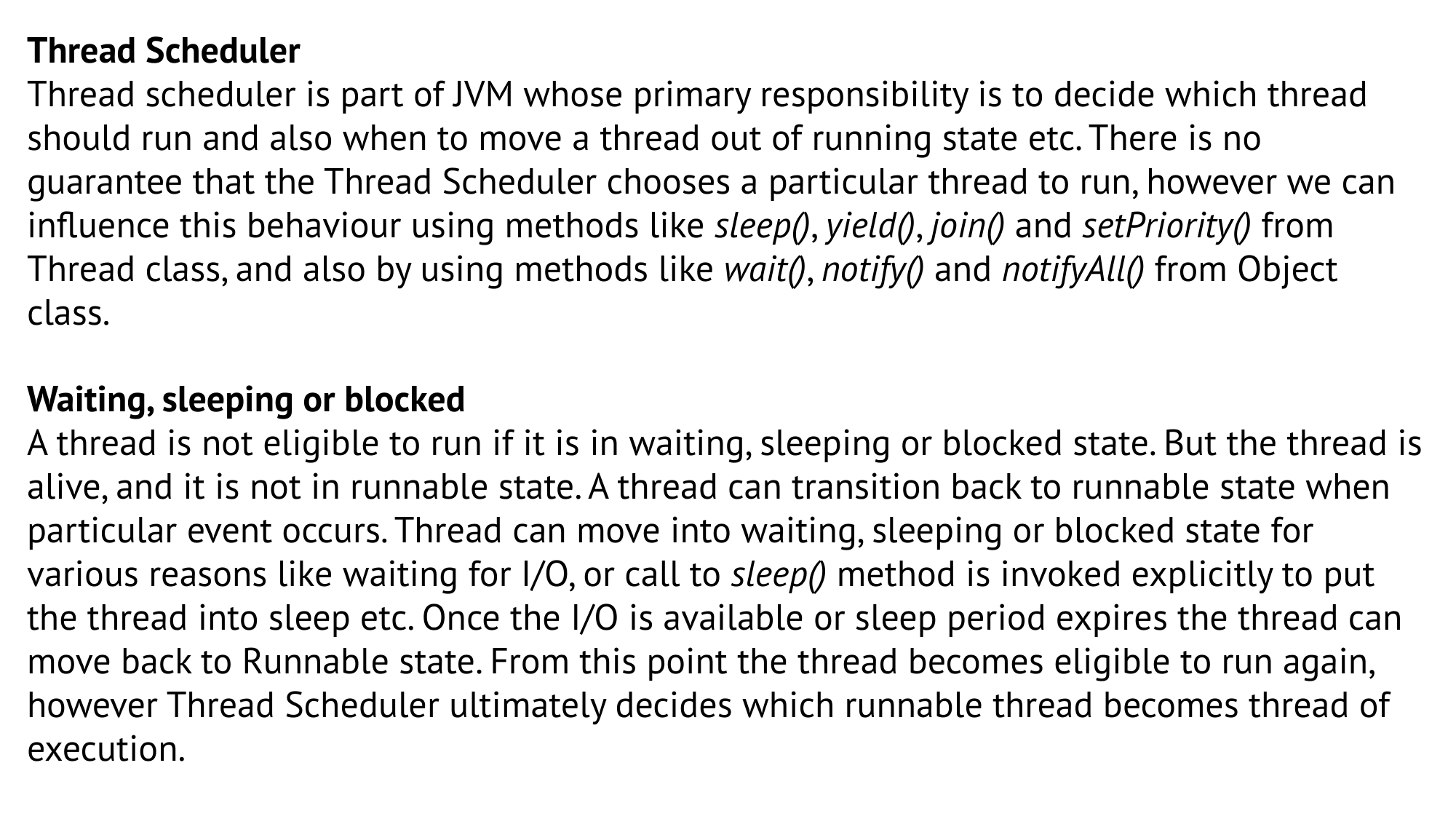

Thread Scheduler
Thread scheduler is part of JVM whose primary responsibility is to decide which thread should run and also when to move a thread out of running state etc. There is no guarantee that the Thread Scheduler chooses a particular thread to run, however we can influence this behaviour using methods like sleep(), yield(), join() and setPriority() from Thread class, and also by using methods like wait(), notify() and notifyAll() from Object class.
Waiting, sleeping or blocked
A thread is not eligible to run if it is in waiting, sleeping or blocked state. But the thread is alive, and it is not in runnable state. A thread can transition back to runnable state when particular event occurs. Thread can move into waiting, sleeping or blocked state for various reasons like waiting for I/O, or call to sleep() method is invoked explicitly to put the thread into sleep etc. Once the I/O is available or sleep period expires the thread can move back to Runnable state. From this point the thread becomes eligible to run again, however Thread Scheduler ultimately decides which runnable thread becomes thread of execution.